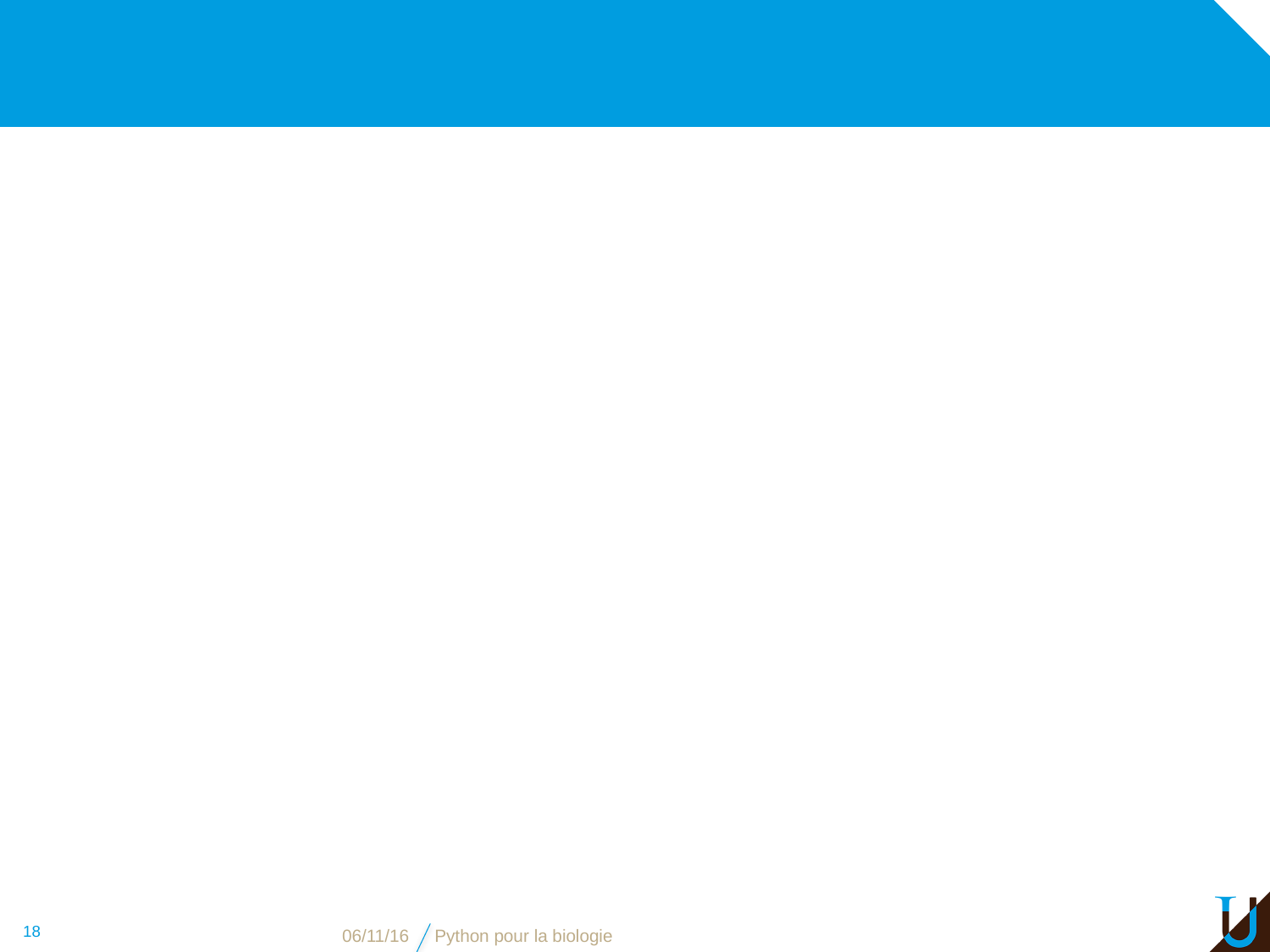

#

18
06/11/16
Python pour la biologie